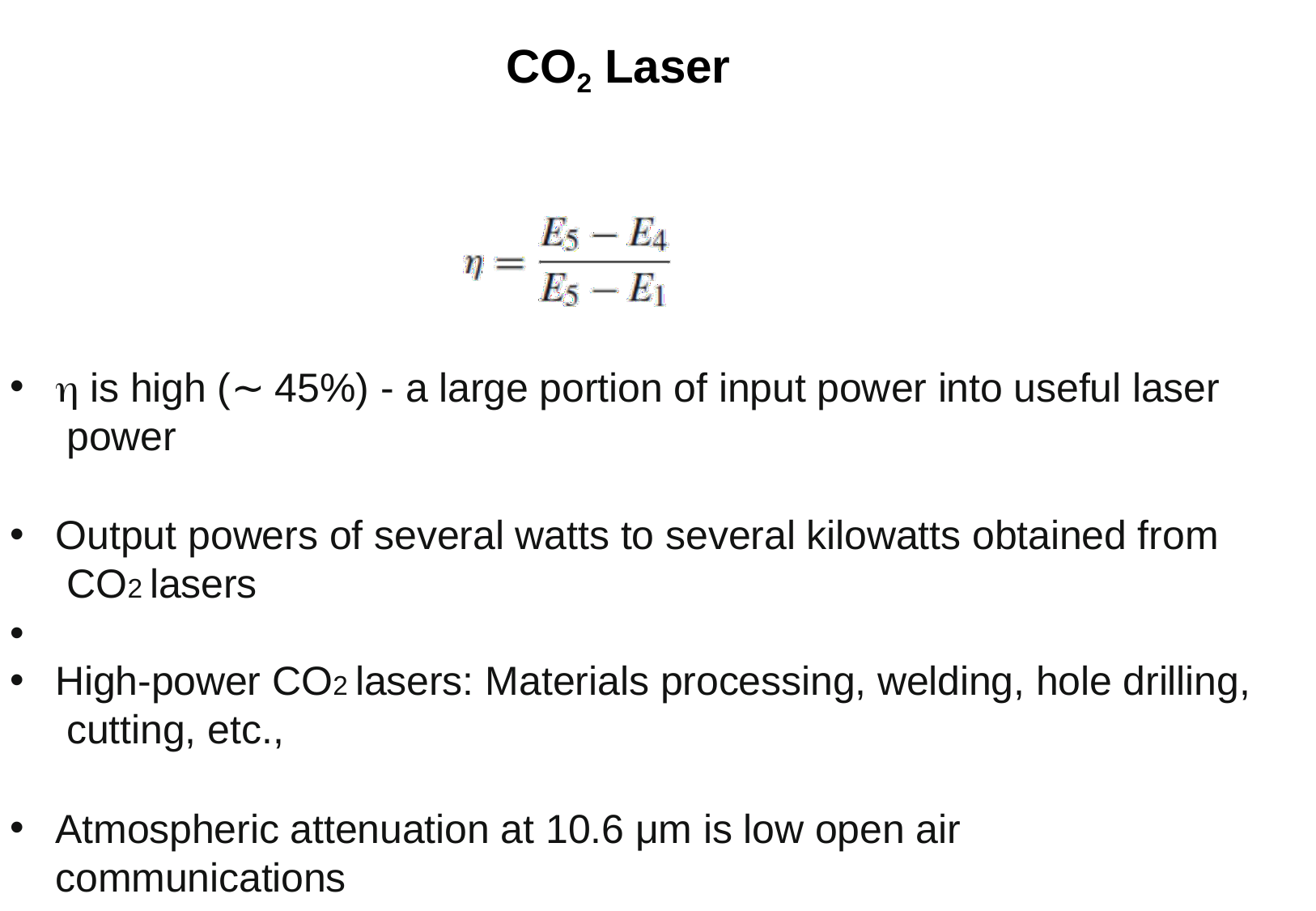

# CO2 Laser

η is high (∼ 45%) - a large portion of input power into useful laser  power

Output powers of several watts to several kilowatts obtained from  CO2 lasers
•
High-power CO2 lasers: Materials processing, welding, hole drilling,  cutting, etc.,

Atmospheric attenuation at 10.6 μm is low open air communications